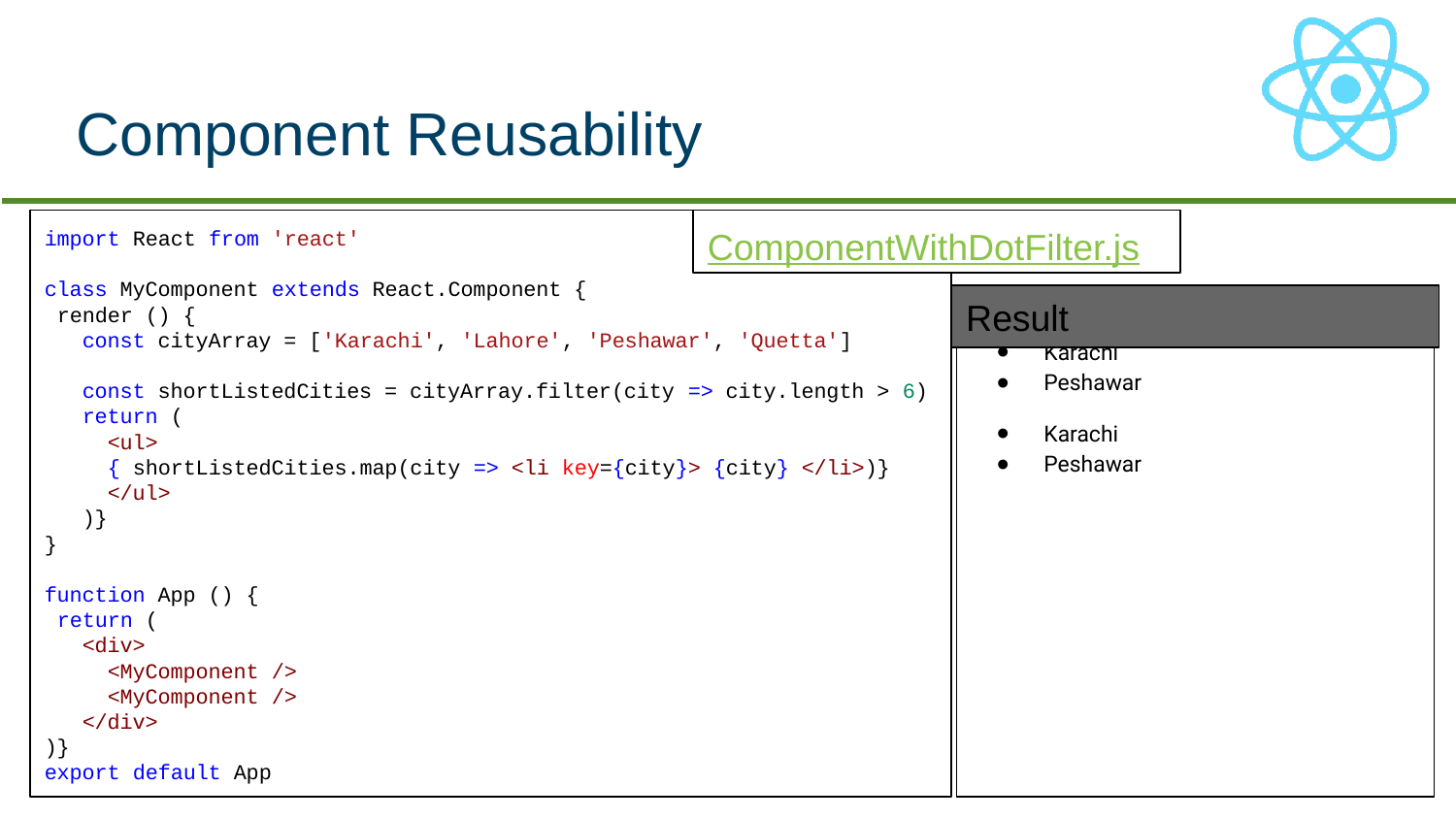

# Component Reusability
import React from 'react'

class MyComponent extends React.Component {
 render () {
   const cityArray = ['Karachi', 'Lahore', 'Peshawar', 'Quetta']

   const shortListedCities = cityArray.filter(city => city.length > 6)
   return (
     <ul>
     { shortListedCities.map(city => <li key={city}> {city} </li>)}
     </ul>
   )}
}

function App () {
 return (
   <div>
     <MyComponent />
     <MyComponent />
   </div>
)}
export default App
ComponentWithDotFilter.js
Result
Karachi
Peshawar
Karachi
Peshawar